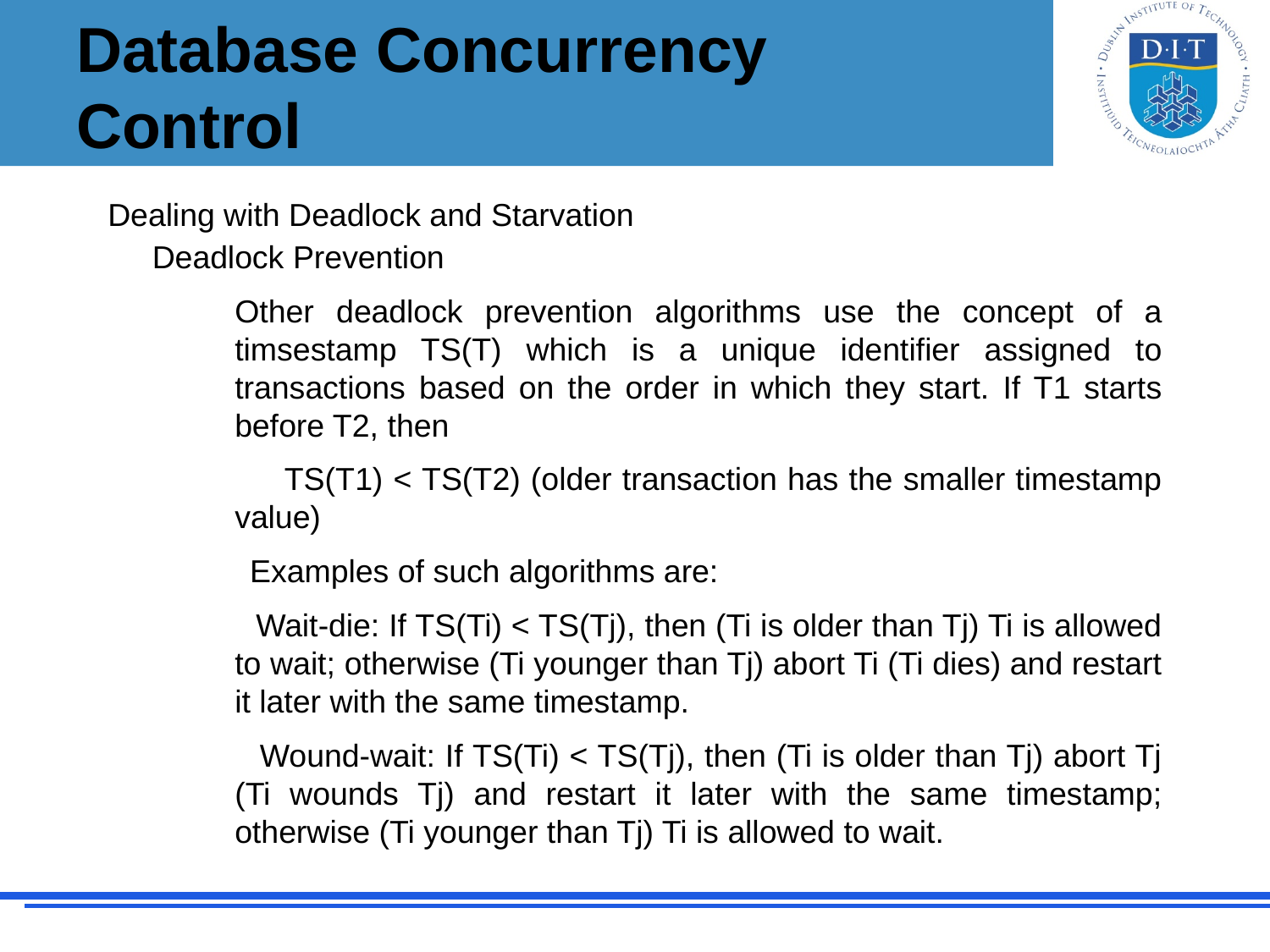

# Database Concurrency Control
Dealing with Deadlock and Starvation
     Deadlock Prevention
	Other deadlock prevention algorithms use the concept of a timsestamp TS(T) which is a unique identifier assigned to transactions based on the order in which they start. If T1 starts before T2, then
                 TS(T1) < TS(T2) (older transaction has the smaller timestamp value)
                Examples of such algorithms are:
                Wait-die: If TS(Ti) < TS(Tj), then (Ti is older than Tj) Ti is allowed to wait; otherwise (Ti younger than Tj) abort Ti (Ti dies) and restart it later with the same timestamp.
               Wound-wait: If TS(Ti) < TS(Tj), then (Ti is older than Tj) abort Tj (Ti wounds Tj) and restart it later with the same timestamp; otherwise (Ti younger than Tj) Ti is allowed to wait.